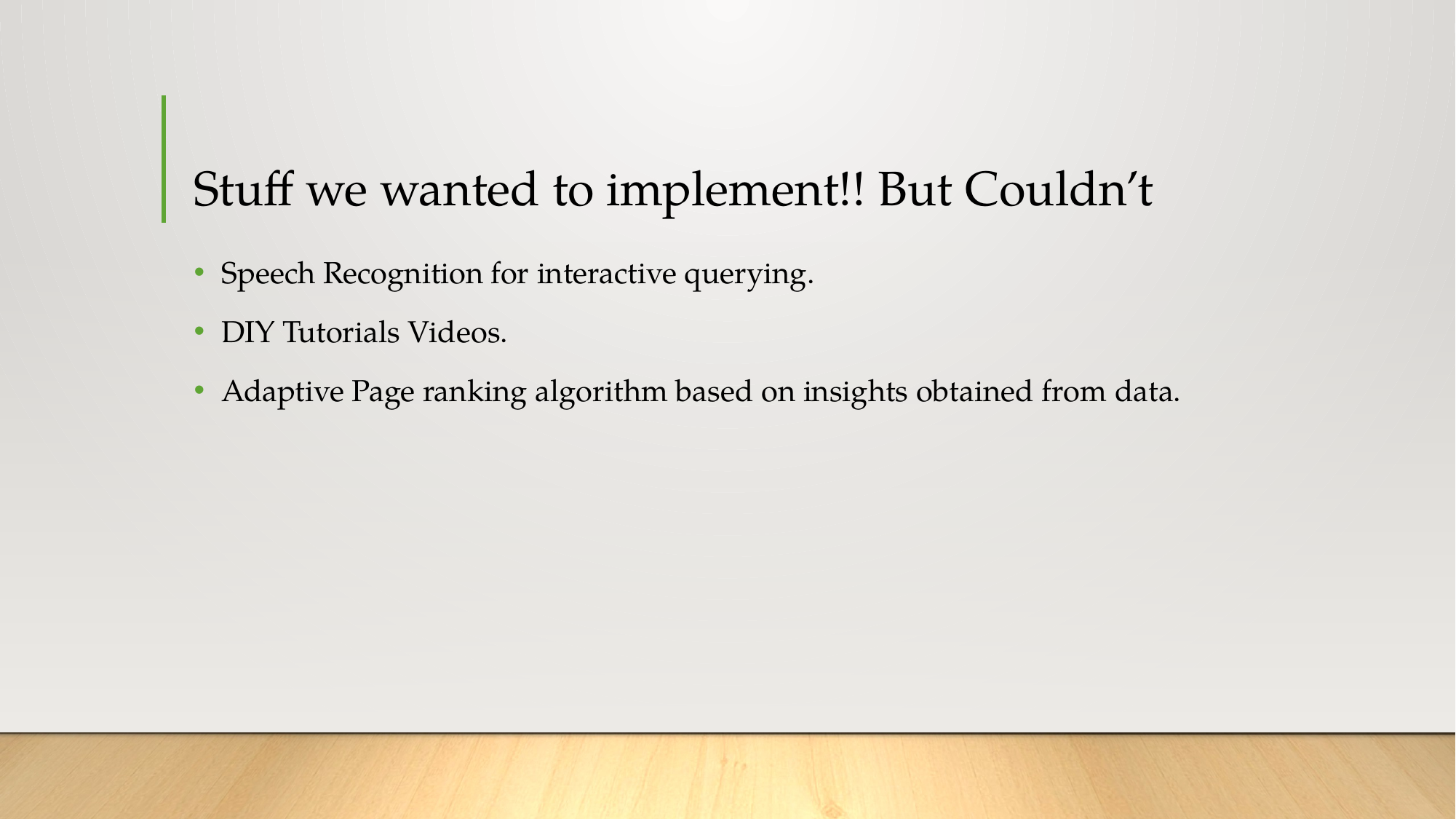

# Stuff we wanted to implement!! But Couldn’t
Speech Recognition for interactive querying.
DIY Tutorials Videos.
Adaptive Page ranking algorithm based on insights obtained from data.